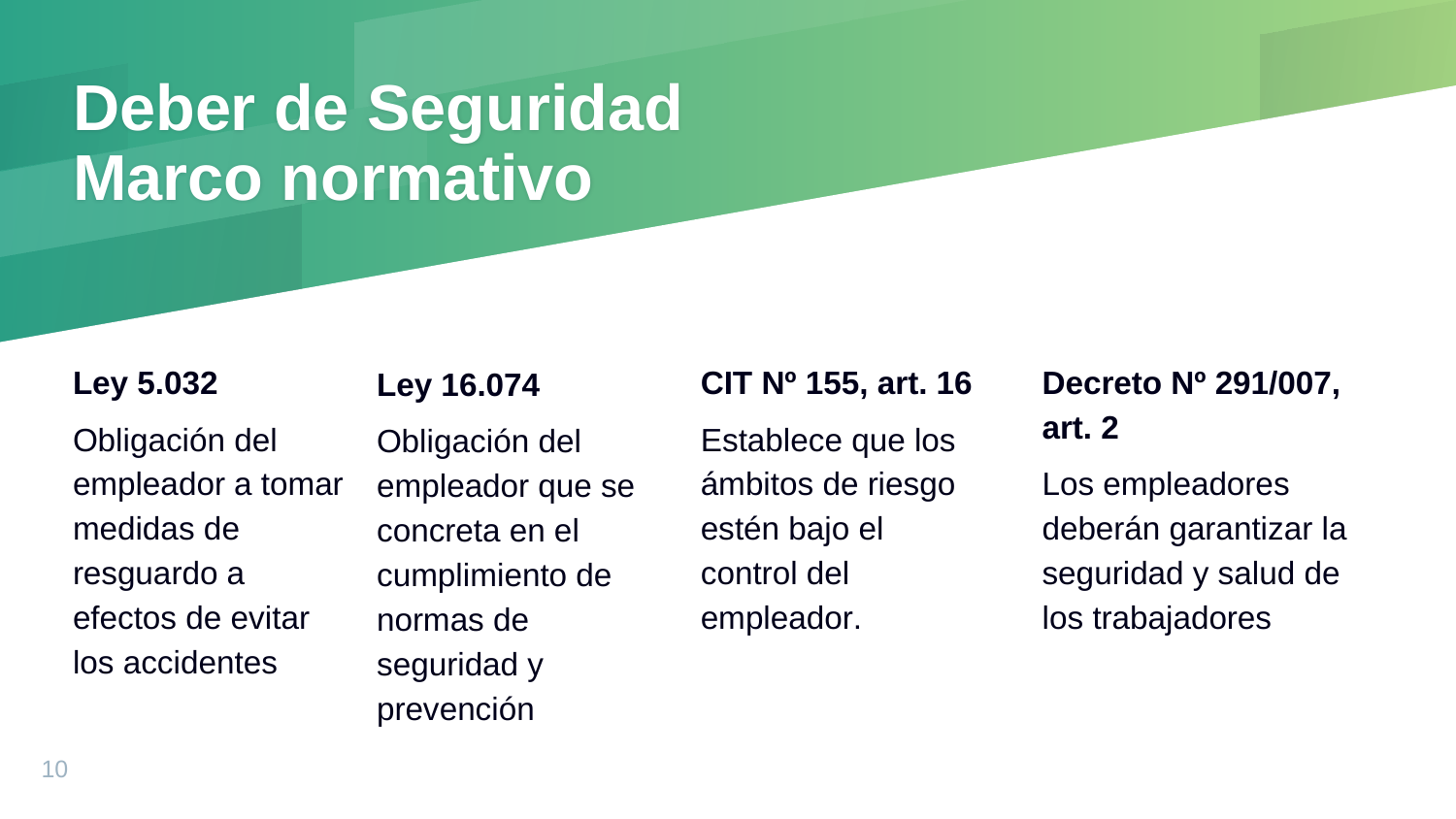

# Deber de Seguridad Marco normativo
Ley 5.032
Obligación del empleador a tomar medidas de resguardo a efectos de evitar los accidentes
CIT Nº 155, art. 16
Establece que los ámbitos de riesgo estén bajo el control del empleador.

Decreto Nº 291/007, art. 2
Los empleadores deberán garantizar la seguridad y salud de los trabajadores
Ley 16.074
Obligación del empleador que se concreta en el cumplimiento de normas de seguridad y prevención
10